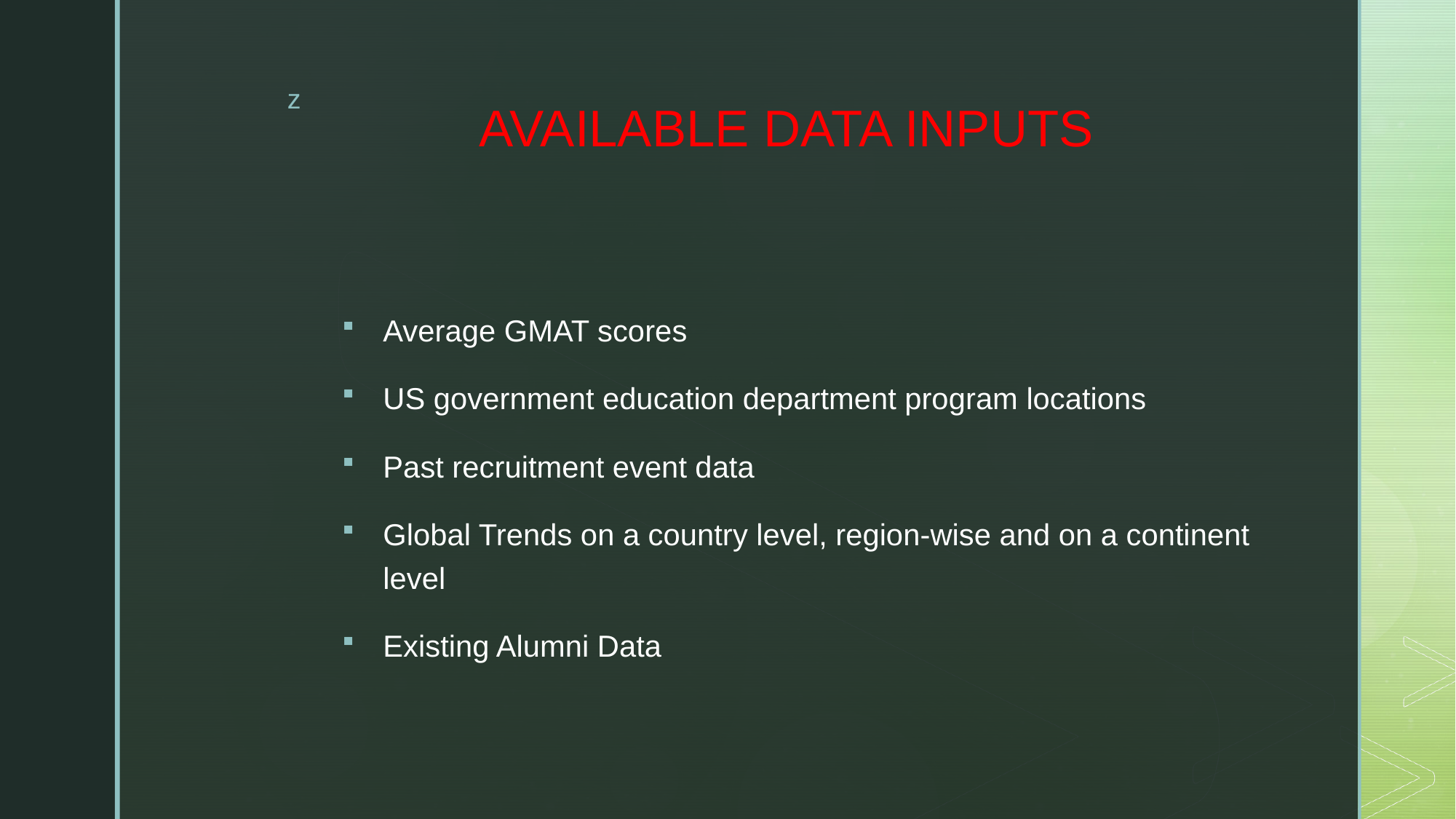

# AVAILABLE DATA INPUTS
Average GMAT scores
US government education department program locations
Past recruitment event data
Global Trends on a country level, region-wise and on a continent level
Existing Alumni Data